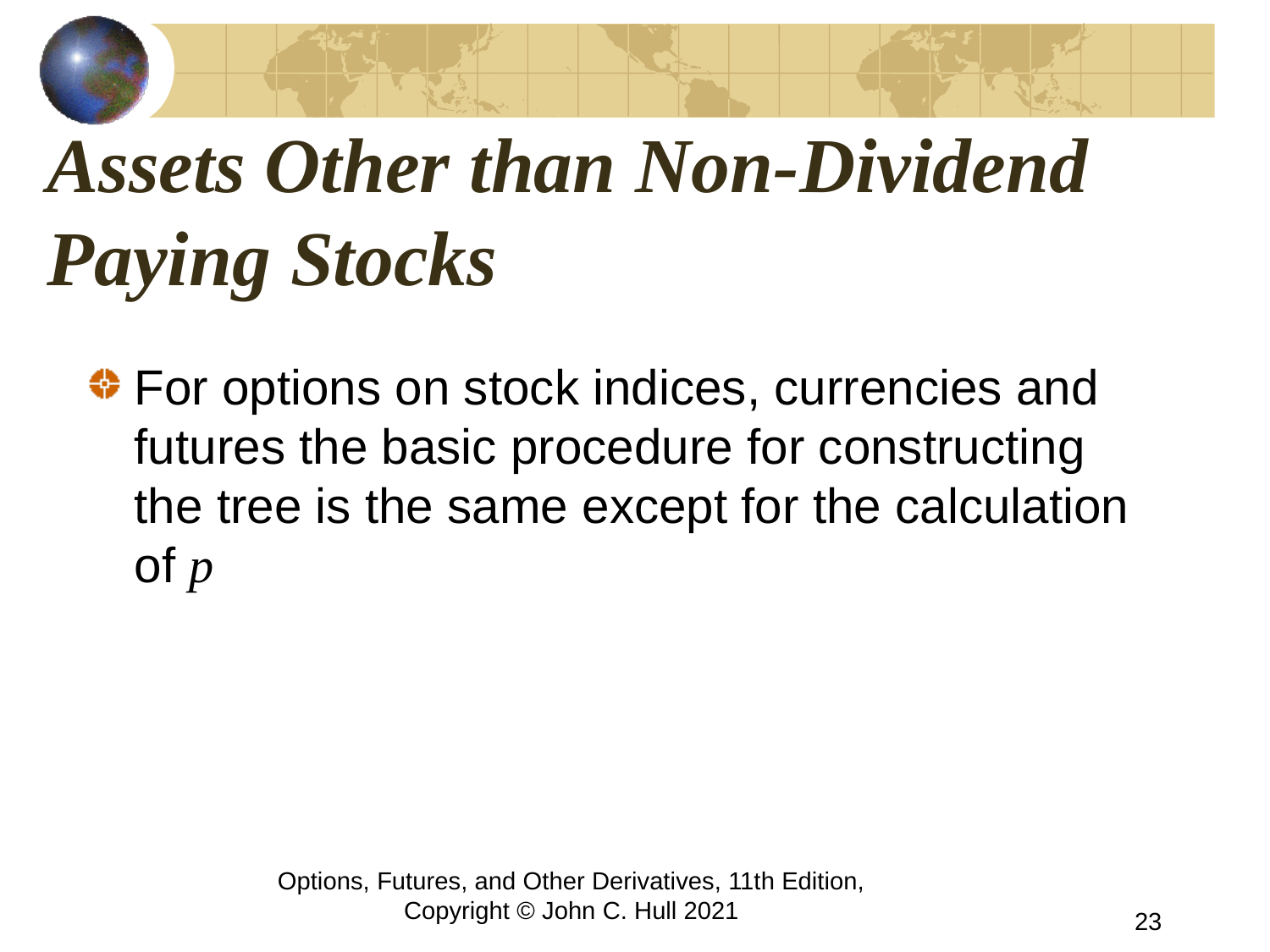

# Assets Other than Non-Dividend Paying Stocks
For options on stock indices, currencies and futures the basic procedure for constructing the tree is the same except for the calculation of p
Options, Futures, and Other Derivatives, 11th Edition, Copyright © John C. Hull 2021
23